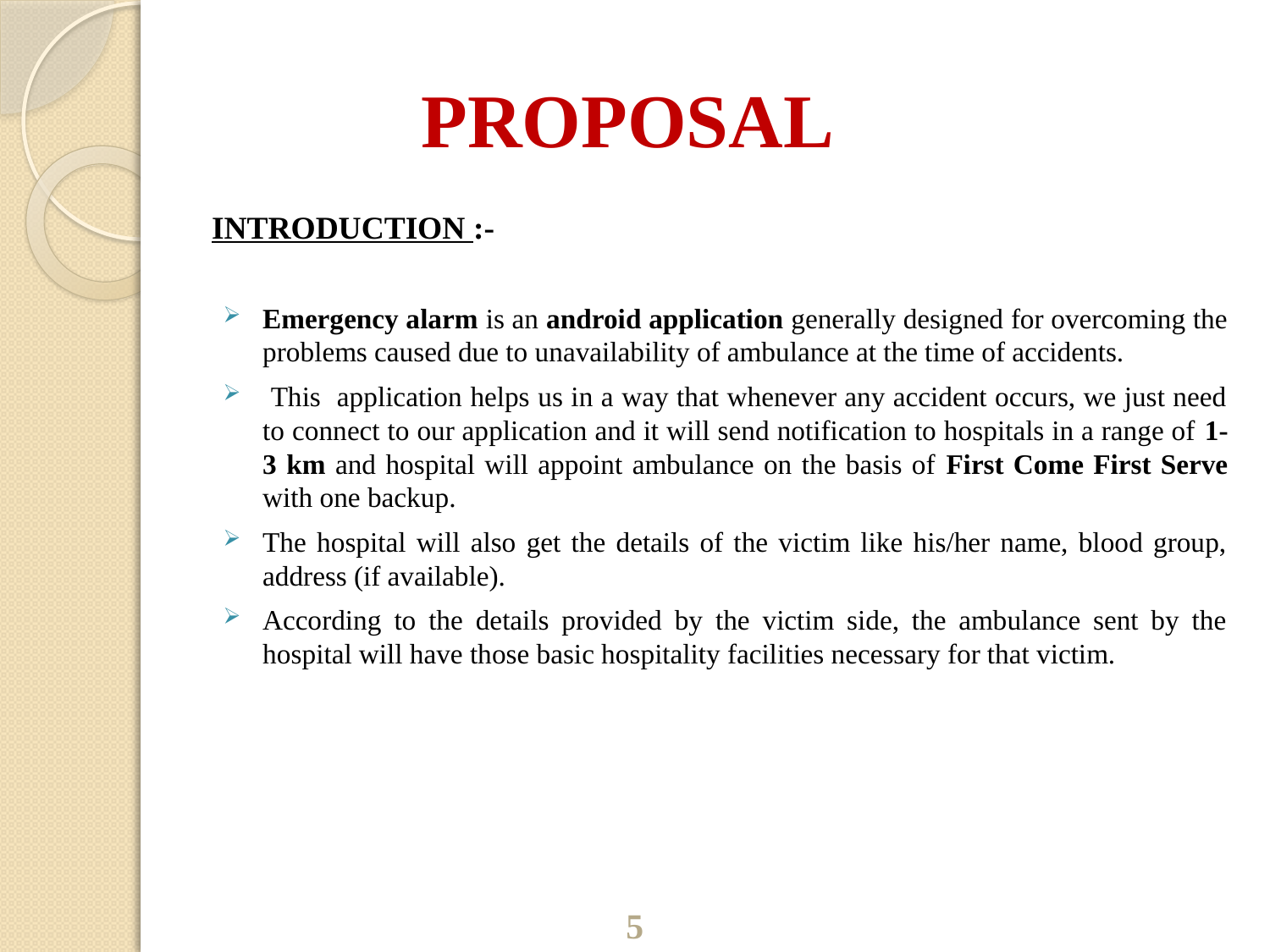

# PROPOSAL
INTRODUCTION :-

Emergency alarm is an android application generally designed for overcoming the problems caused due to unavailability of ambulance at the time of accidents.
 This  application helps us in a way that whenever any accident occurs, we just need to connect to our application and it will send notification to hospitals in a range of 1-3 km and hospital will appoint ambulance on the basis of First Come First Serve with one backup.
The hospital will also get the details of the victim like his/her name, blood group, address (if available).
According to the details provided by the victim side, the ambulance sent by the hospital will have those basic hospitality facilities necessary for that victim.

5